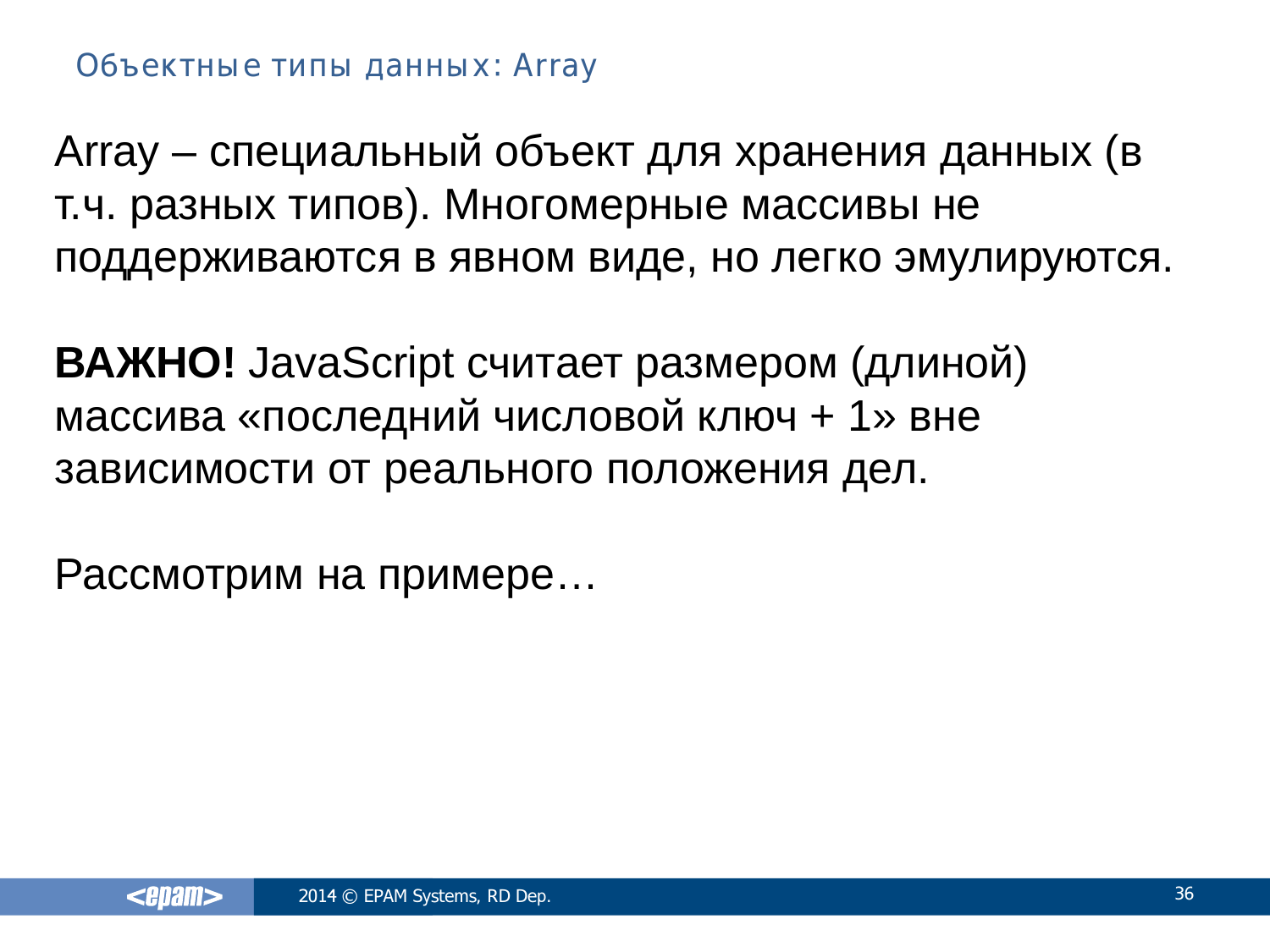

# Объектные типы данных: Array
Array – специальный объект для хранения данных (в т.ч. разных типов). Многомерные массивы не поддерживаются в явном виде, но легко эмулируются.

ВАЖНО! JavaScript считает размером (длиной) массива «последний числовой ключ + 1» вне зависимости от реального положения дел.

Рассмотрим на примере…
36
2014 © EPAM Systems, RD Dep.